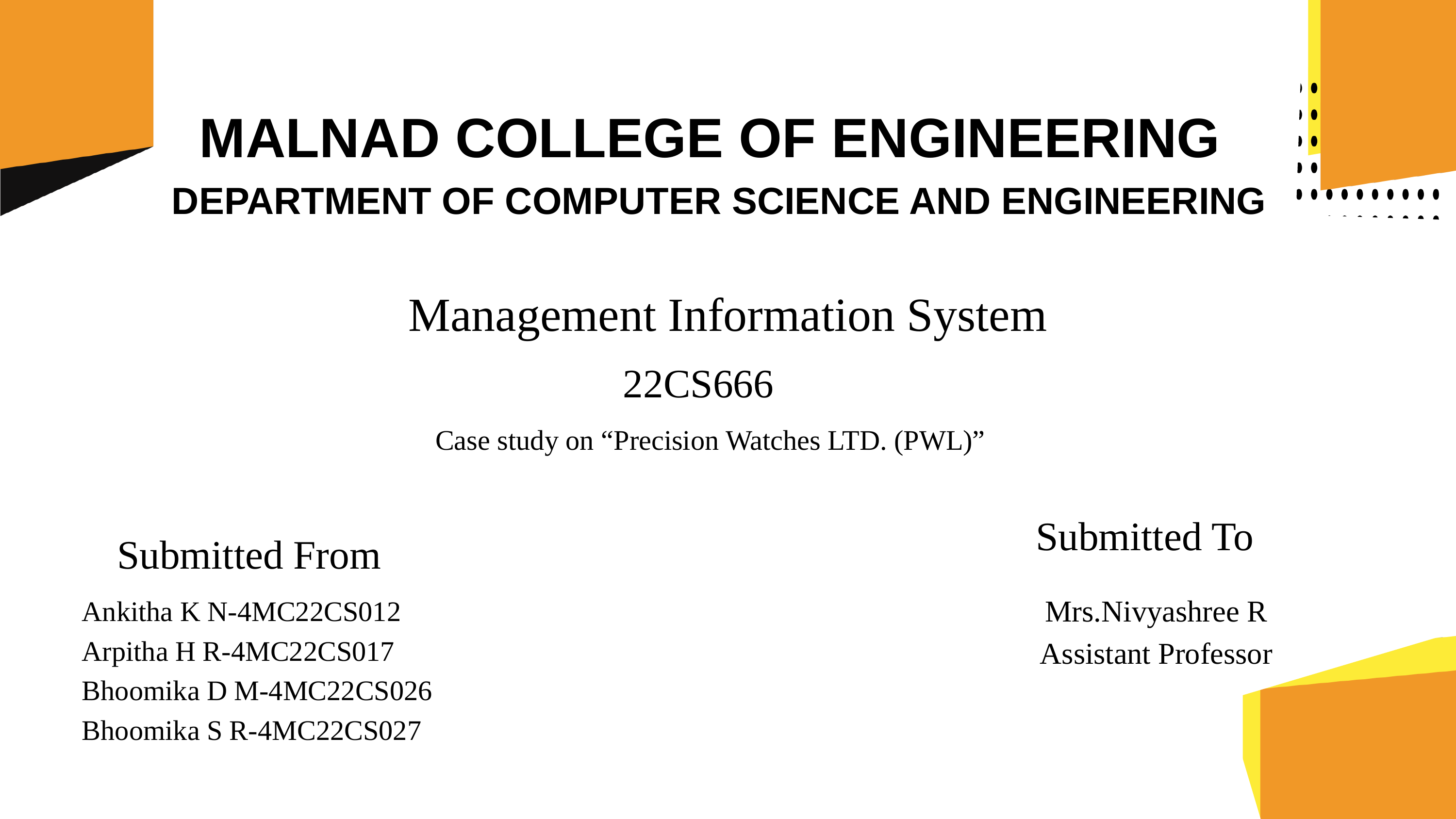

MALNAD COLLEGE OF ENGINEERING
DEPARTMENT OF COMPUTER SCIENCE AND ENGINEERING
Management Information System
22CS666
Case study on “Precision Watches LTD. (PWL)”
Submitted To
Submitted From
Mrs.Nivyashree R
Ankitha K N-4MC22CS012
Arpitha H R-4MC22CS017
Bhoomika D M-4MC22CS026
Bhoomika S R-4MC22CS027
Assistant Professor